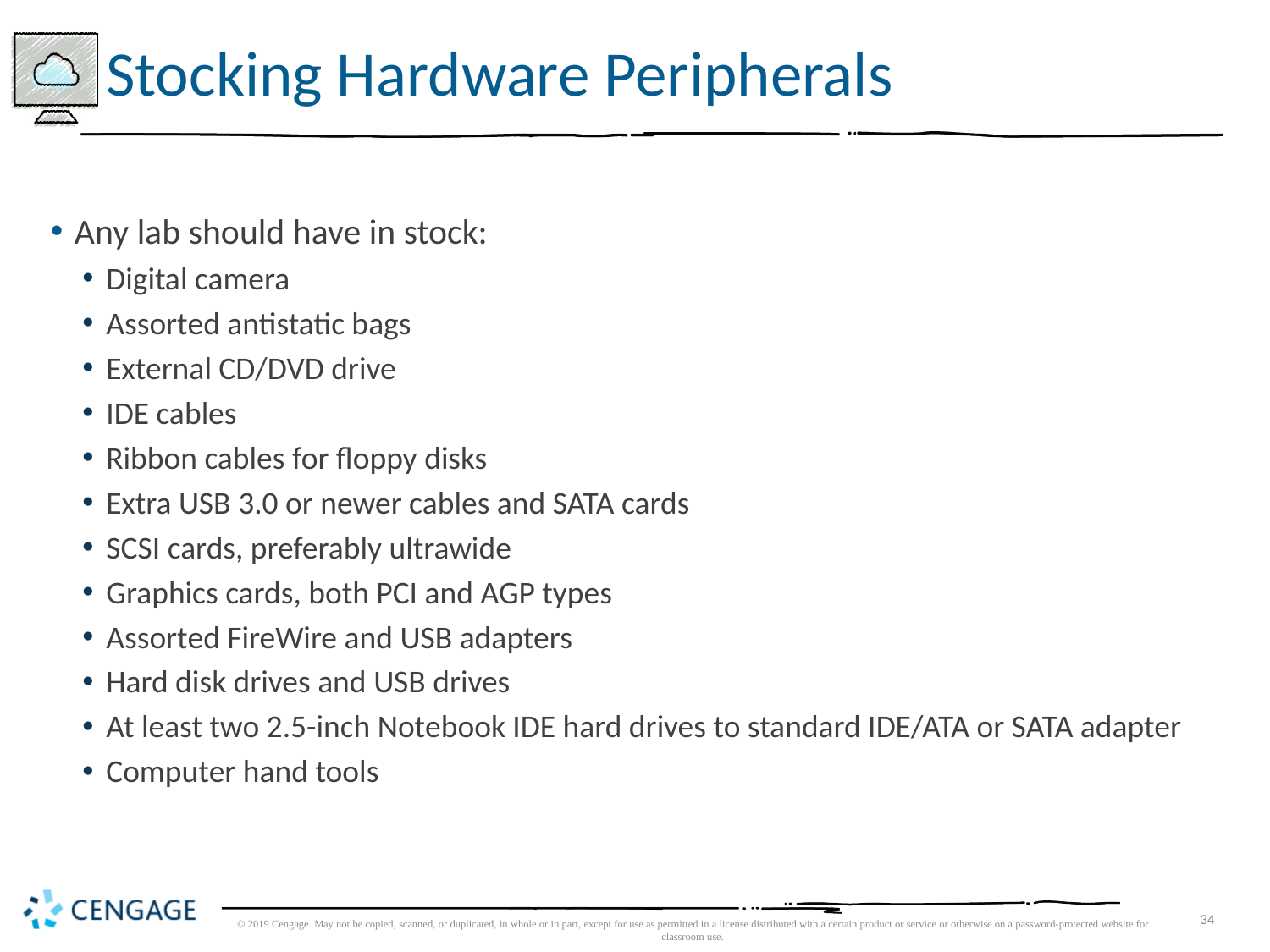

# Stocking Hardware Peripherals
Any lab should have in stock:
Digital camera
Assorted antistatic bags
External CD/DVD drive
IDE cables
Ribbon cables for floppy disks
Extra USB 3.0 or newer cables and SATA cards
SCSI cards, preferably ultrawide
Graphics cards, both PCI and AGP types
Assorted FireWire and USB adapters
Hard disk drives and USB drives
At least two 2.5-inch Notebook IDE hard drives to standard IDE/ATA or SATA adapter
Computer hand tools
© 2019 Cengage. May not be copied, scanned, or duplicated, in whole or in part, except for use as permitted in a license distributed with a certain product or service or otherwise on a password-protected website for classroom use.